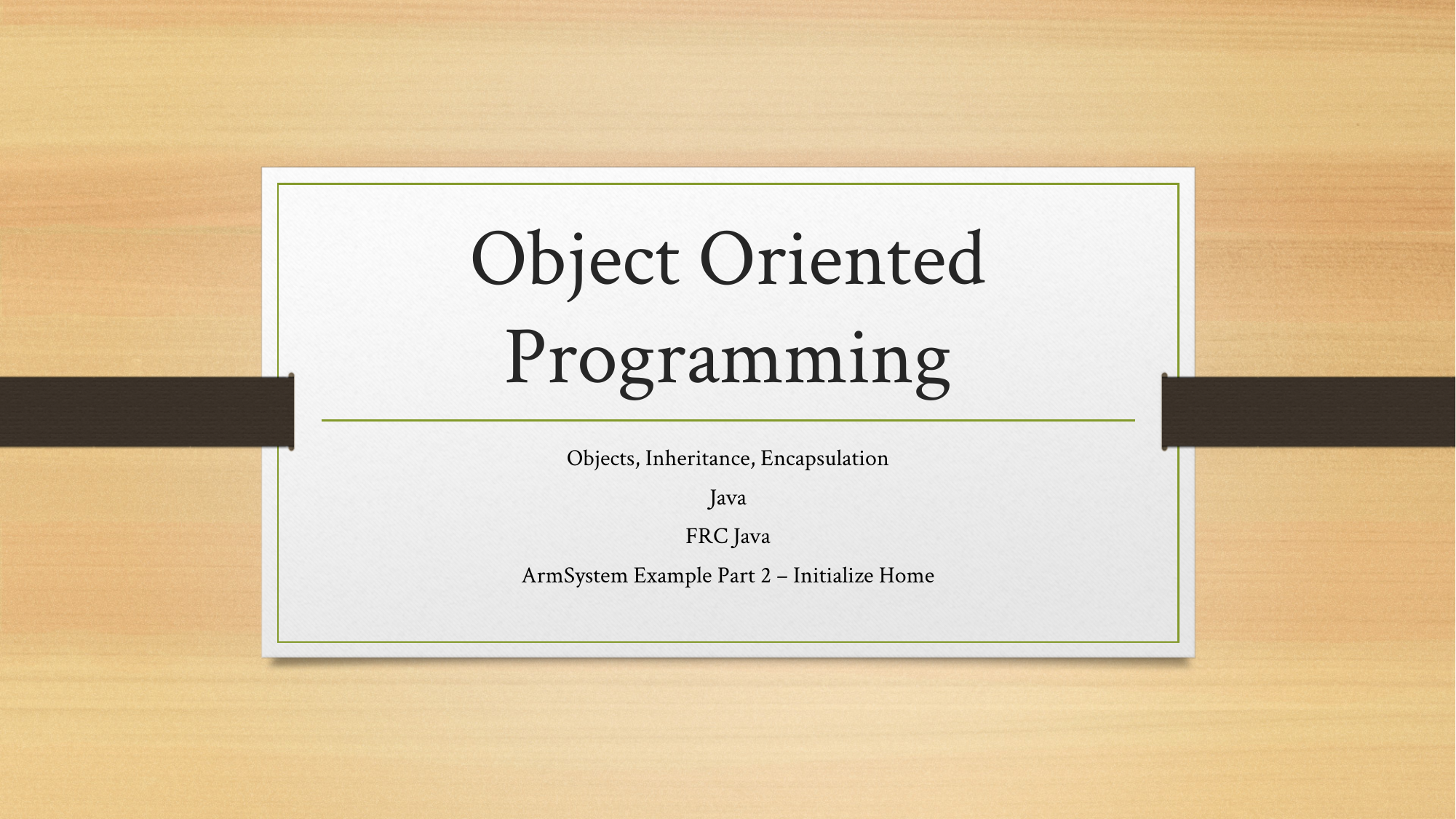

# Object Oriented Programming
Objects, Inheritance, Encapsulation
Java
FRC Java
ArmSystem Example Part 2 – Initialize Home